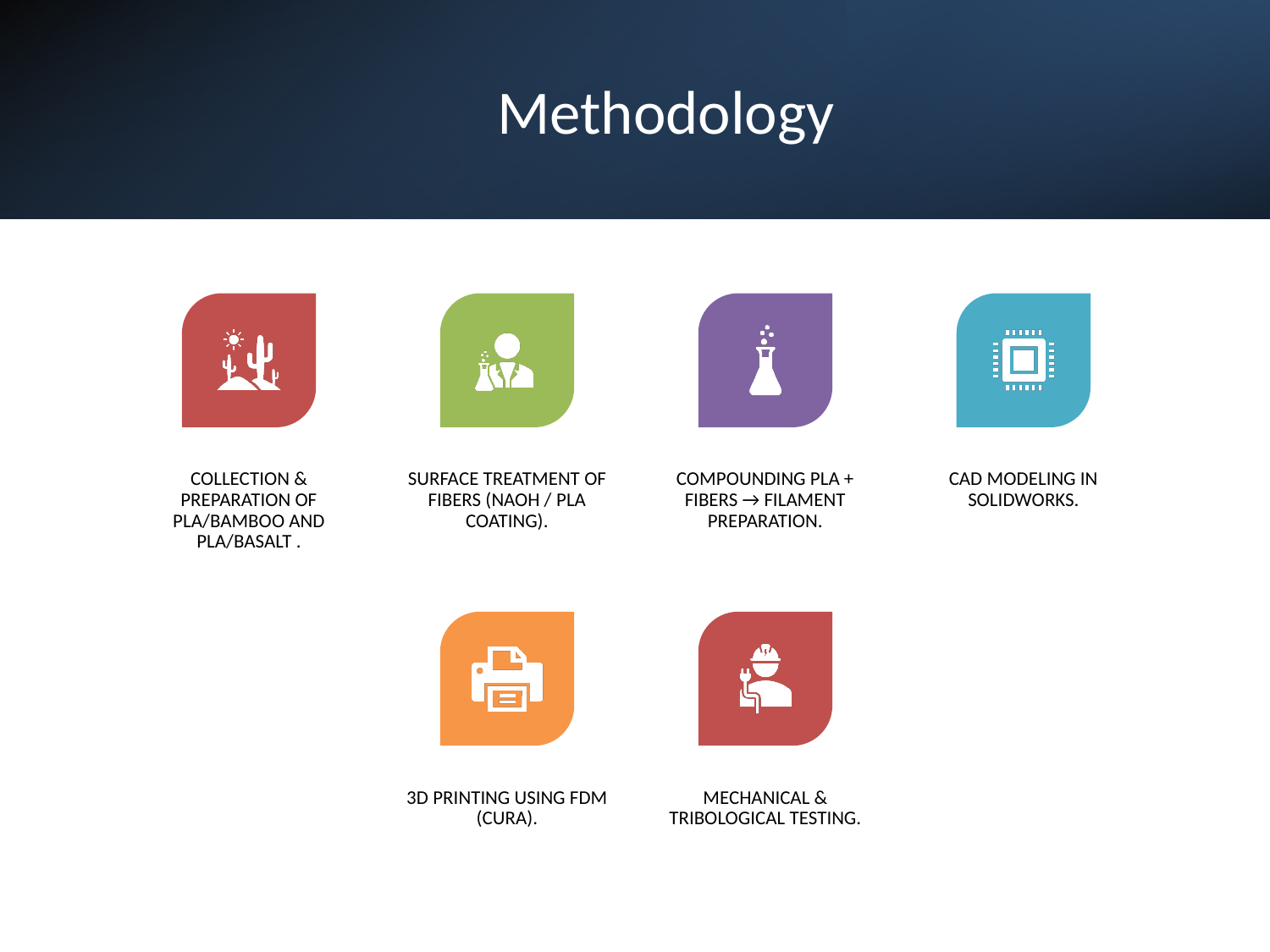

# Methodology
Collection & preparation of PLA/bamboo and PLA/basalt .
Surface treatment of fibers (NaOH / PLA coating).
Compounding PLA + fibers → filament preparation.
CAD modeling in SolidWorks.
3D printing using FDM (Cura).
Mechanical & tribological testing.